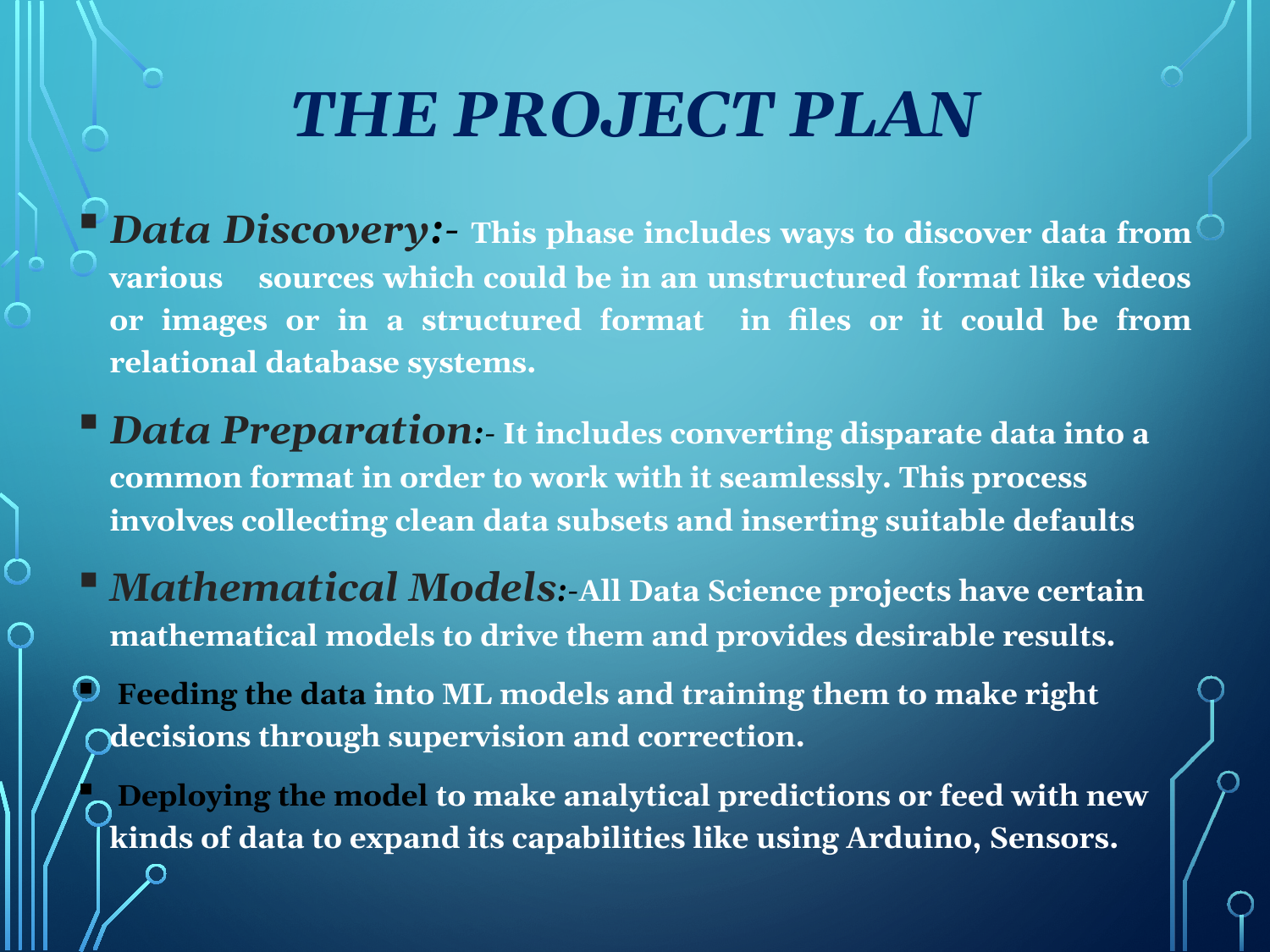

# The Project Plan
Data Discovery:- This phase includes ways to discover data from various    sources which could be in an unstructured format like videos or images or in a structured format  in files or it could be from relational database systems.
Data Preparation:- It includes converting disparate data into a common format in order to work with it seamlessly. This process involves collecting clean data subsets and inserting suitable defaults
Mathematical Models:-All Data Science projects have certain mathematical models to drive them and provides desirable results.
 Feeding the data into ML models and training them to make right decisions through supervision and correction.
 Deploying the model to make analytical predictions or feed with new kinds of data to expand its capabilities like using Arduino, Sensors.